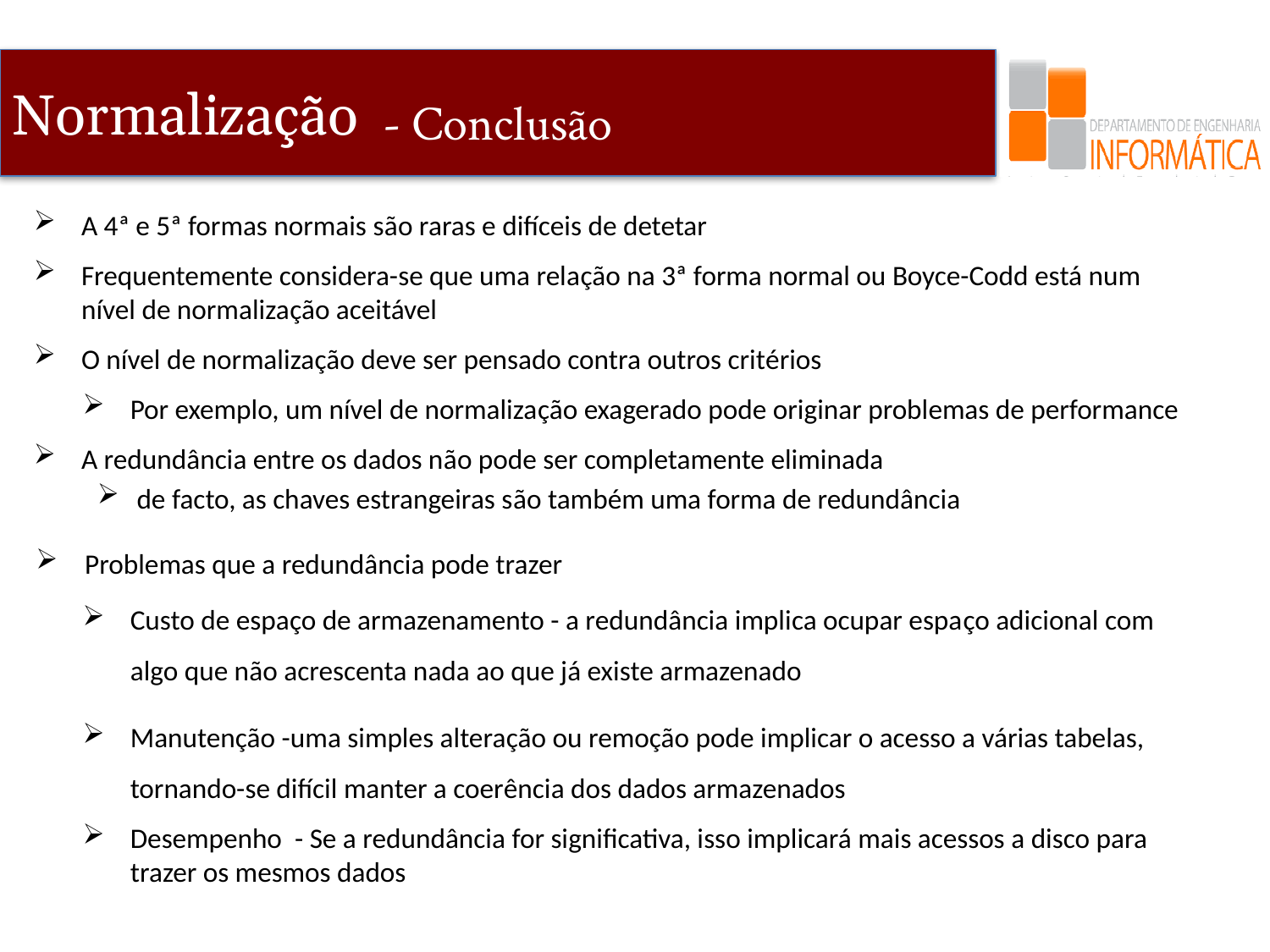

- Conclusão
A 4ª e 5ª formas normais são raras e difíceis de detetar
Frequentemente considera-se que uma relação na 3ª forma normal ou Boyce-Codd está num nível de normalização aceitável
O nível de normalização deve ser pensado contra outros critérios
Por exemplo, um nível de normalização exagerado pode originar problemas de performance
A redundância entre os dados não pode ser completamente eliminada
de facto, as chaves estrangeiras são também uma forma de redundância

Problemas que a redundância pode trazer
Custo de espaço de armazenamento - a redundância implica ocupar espaço adicional com algo que não acrescenta nada ao que já existe armazenado
Manutenção -uma simples alteração ou remoção pode implicar o acesso a várias tabelas, tornando-se difícil manter a coerência dos dados armazenados
Desempenho  - Se a redundância for significativa, isso implicará mais acessos a disco para trazer os mesmos dados